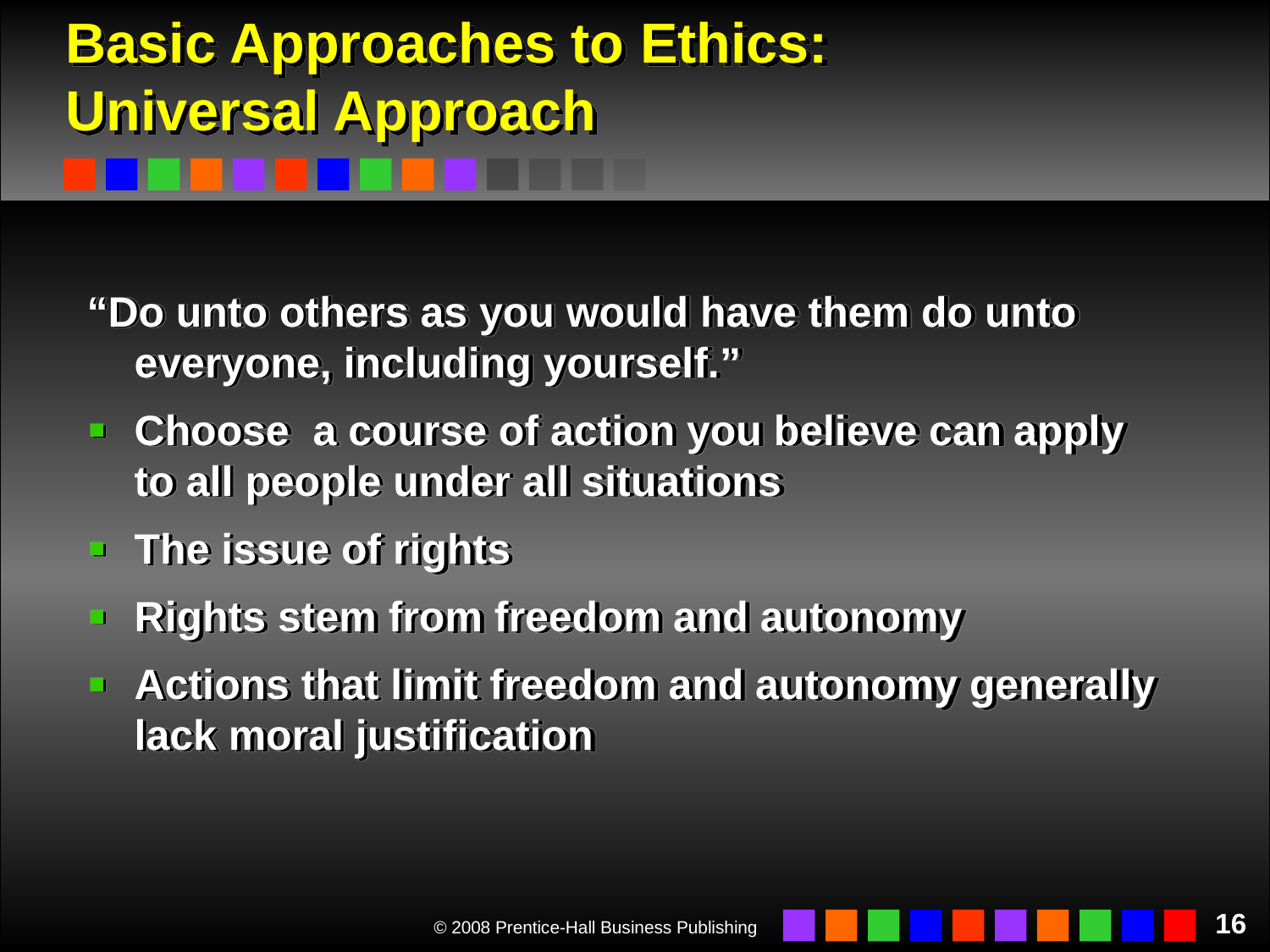

# Basic Approaches to Ethics: Universal Approach
“Do unto others as you would have them do unto everyone, including yourself.”
Choose  a course of action you believe can apply to all people under all situations
The issue of rights
Rights stem from freedom and autonomy
Actions that limit freedom and autonomy generally lack moral justification
16